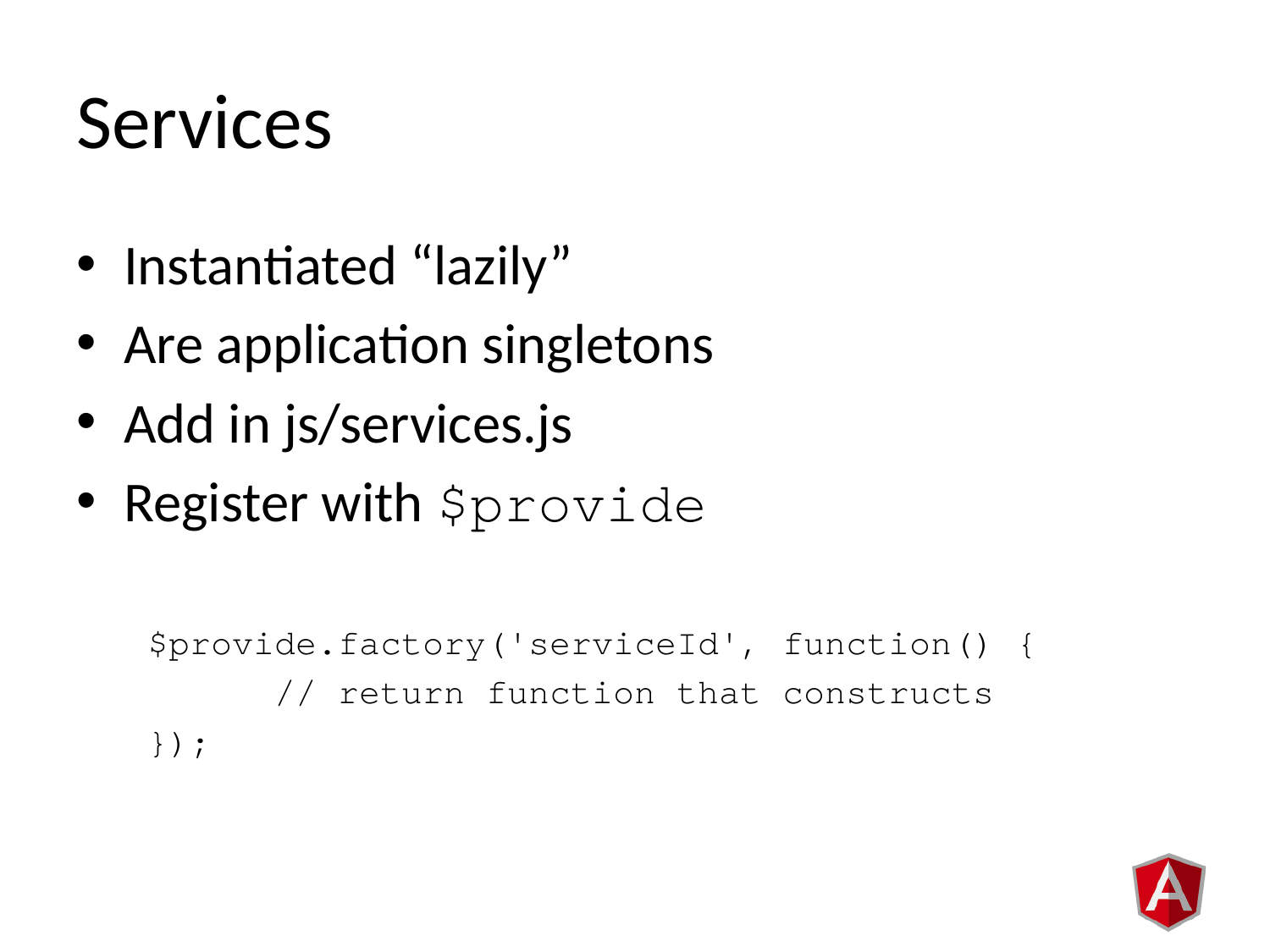

# Services
Instantiated “lazily”
Are application singletons
Add in js/services.js
Register with $provide

$provide.factory('serviceId', function() {
	// return function that constructs
});